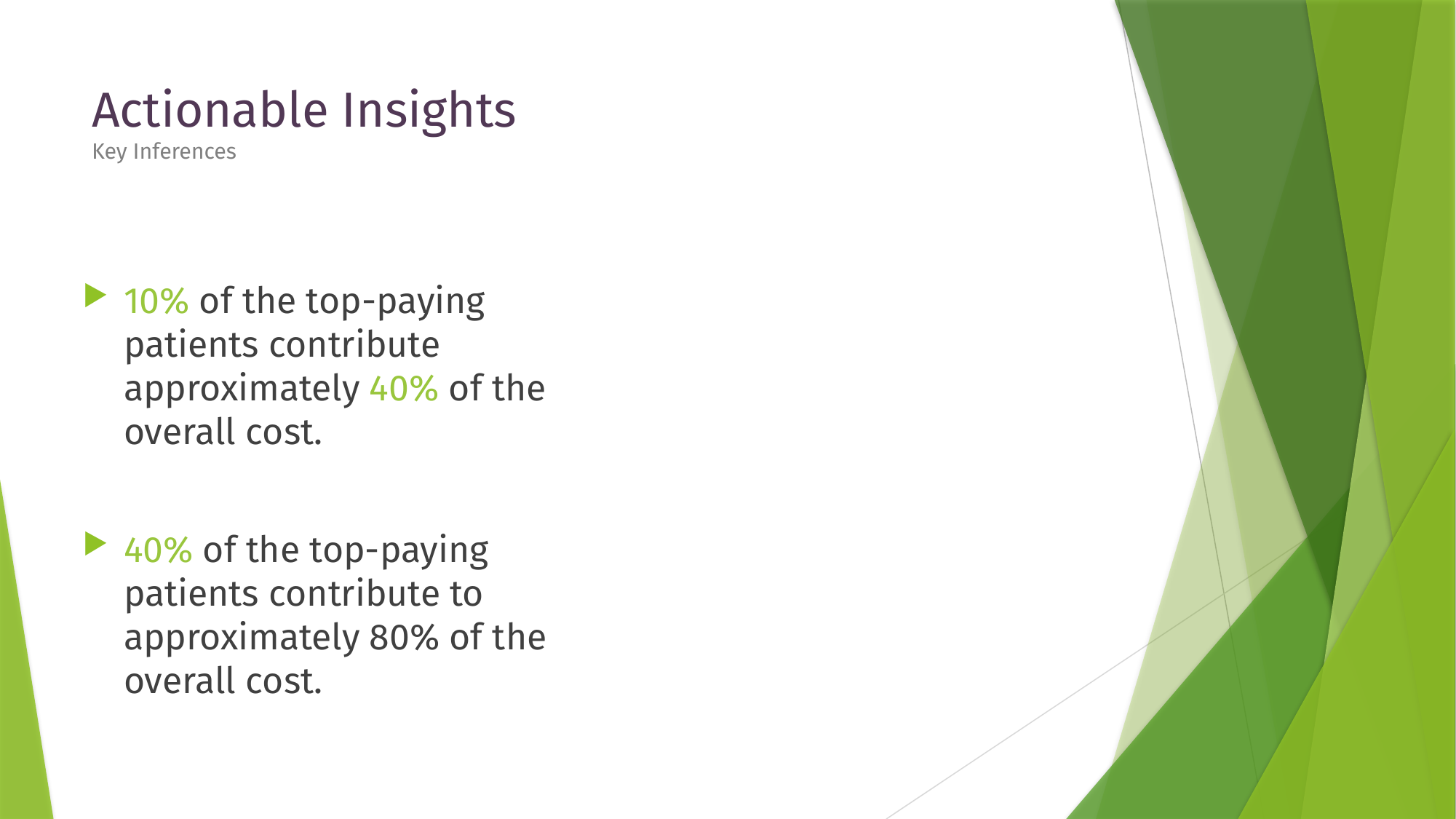

# Actionable Insights Key Inferences
10% of the top-paying patients contribute approximately 40% of the overall cost.

40% of the top-paying patients contribute to approximately 80% of the overall cost.